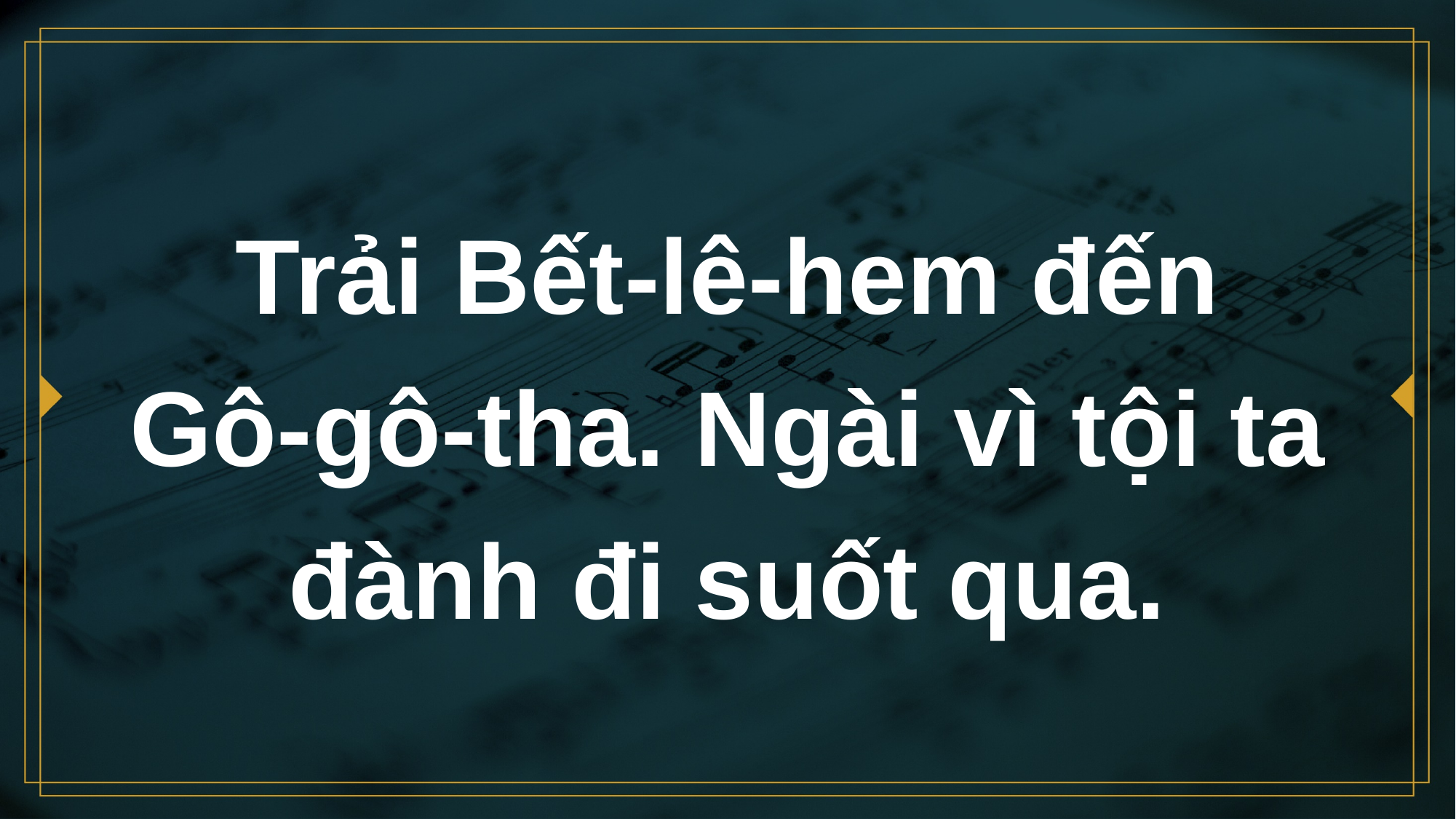

# Trải Bết-lê-hem đến Gô-gô-tha. Ngài vì tội ta đành đi suốt qua.